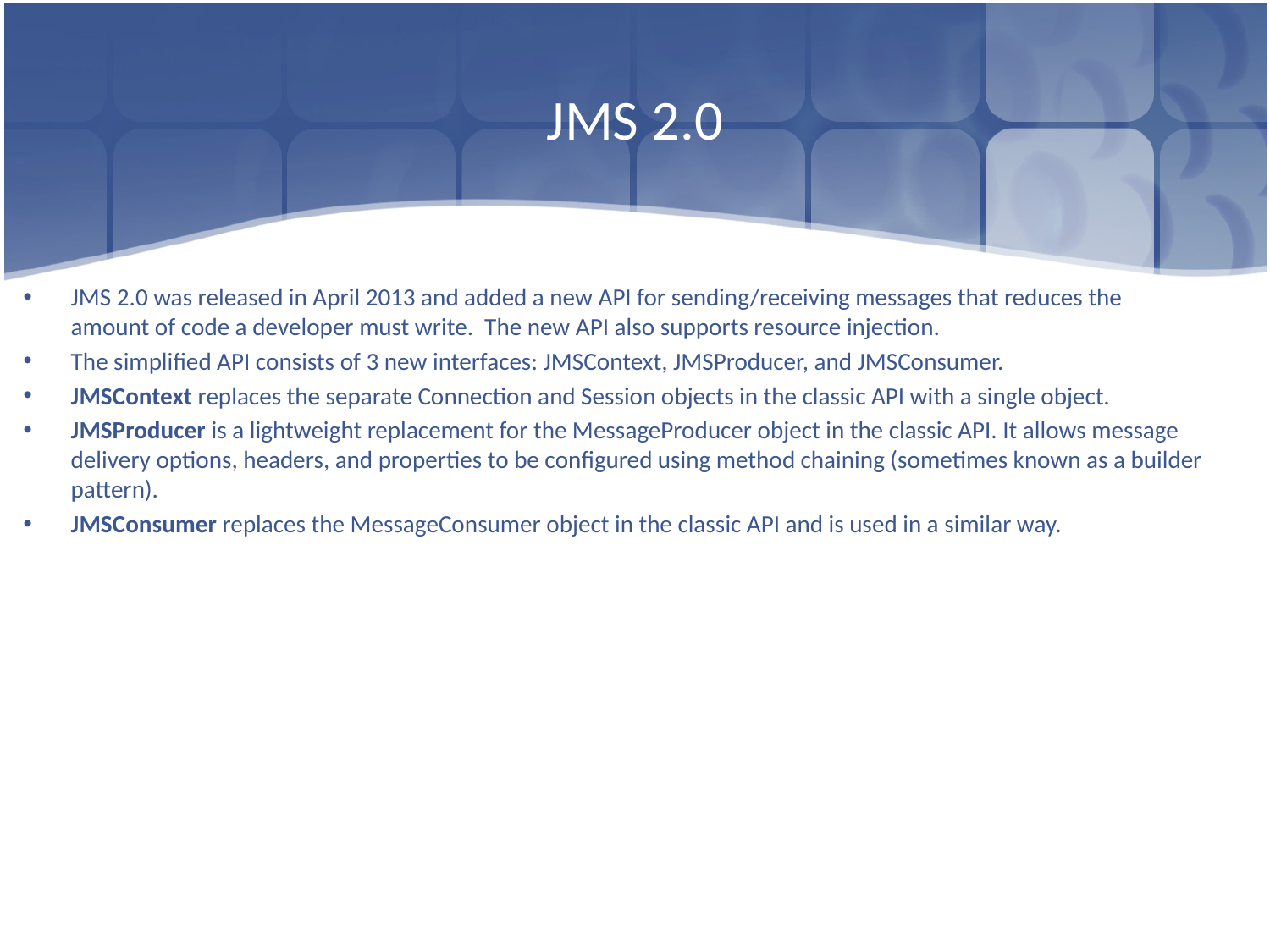

# JMS 2.0
JMS 2.0 was released in April 2013 and added a new API for sending/receiving messages that reduces the amount of code a developer must write.  The new API also supports resource injection.
The simplified API consists of 3 new interfaces: JMSContext, JMSProducer, and JMSConsumer.
JMSContext replaces the separate Connection and Session objects in the classic API with a single object.
JMSProducer is a lightweight replacement for the MessageProducer object in the classic API. It allows message delivery options, headers, and properties to be configured using method chaining (sometimes known as a builder pattern).
JMSConsumer replaces the MessageConsumer object in the classic API and is used in a similar way.